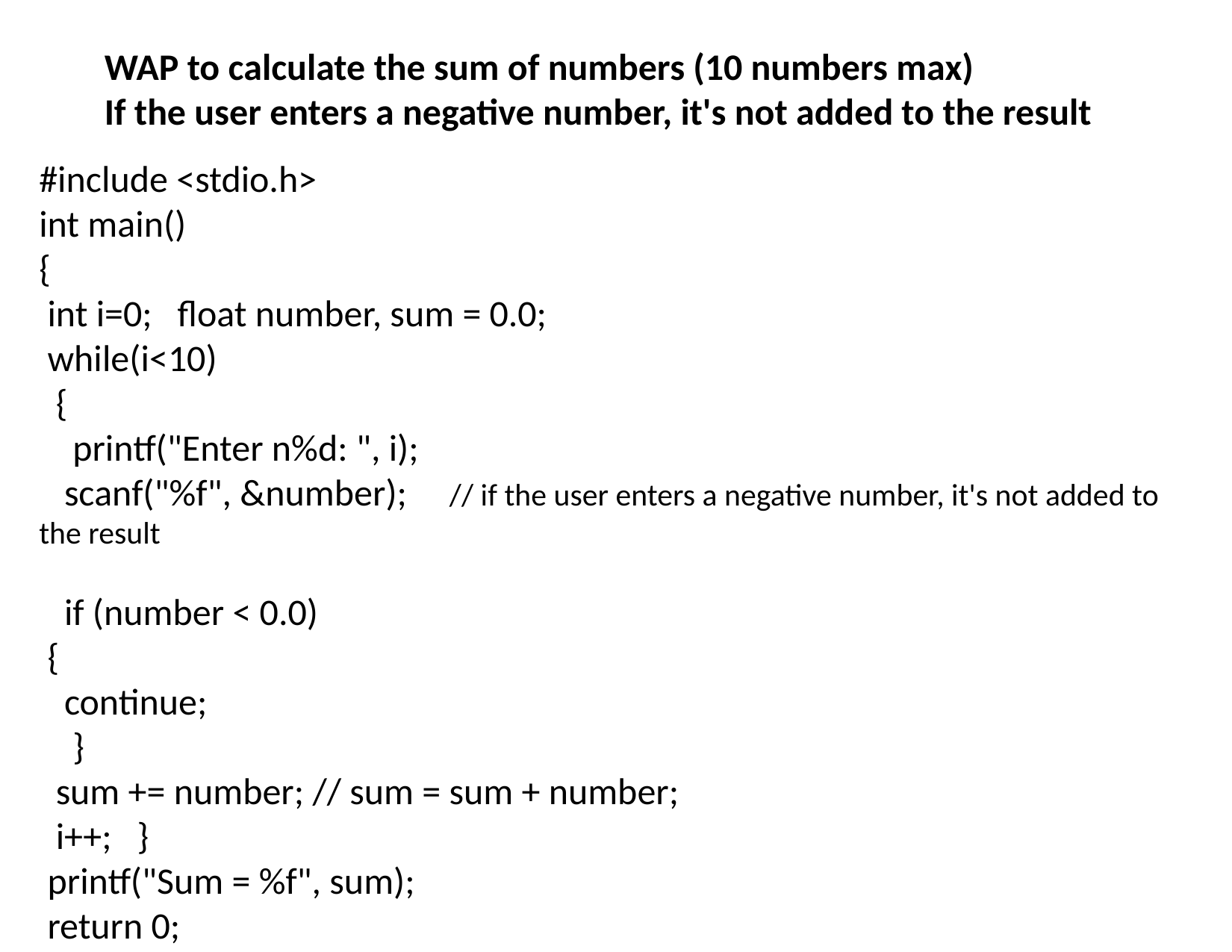

WAP to calculate the sum of numbers (10 numbers max)
If the user enters a negative number, it's not added to the result
#include <stdio.h>
int main()
{
 int i=0;   float number, sum = 0.0;
 while(i<10)
  {
    printf("Enter n%d: ", i);
   scanf("%f", &number);     // if the user enters a negative number, it's not added to the result

   if (number < 0.0)
 {
   continue;
    }
  sum += number; // sum = sum + number;
  i++;   }
 printf("Sum = %f", sum);
 return 0;
}